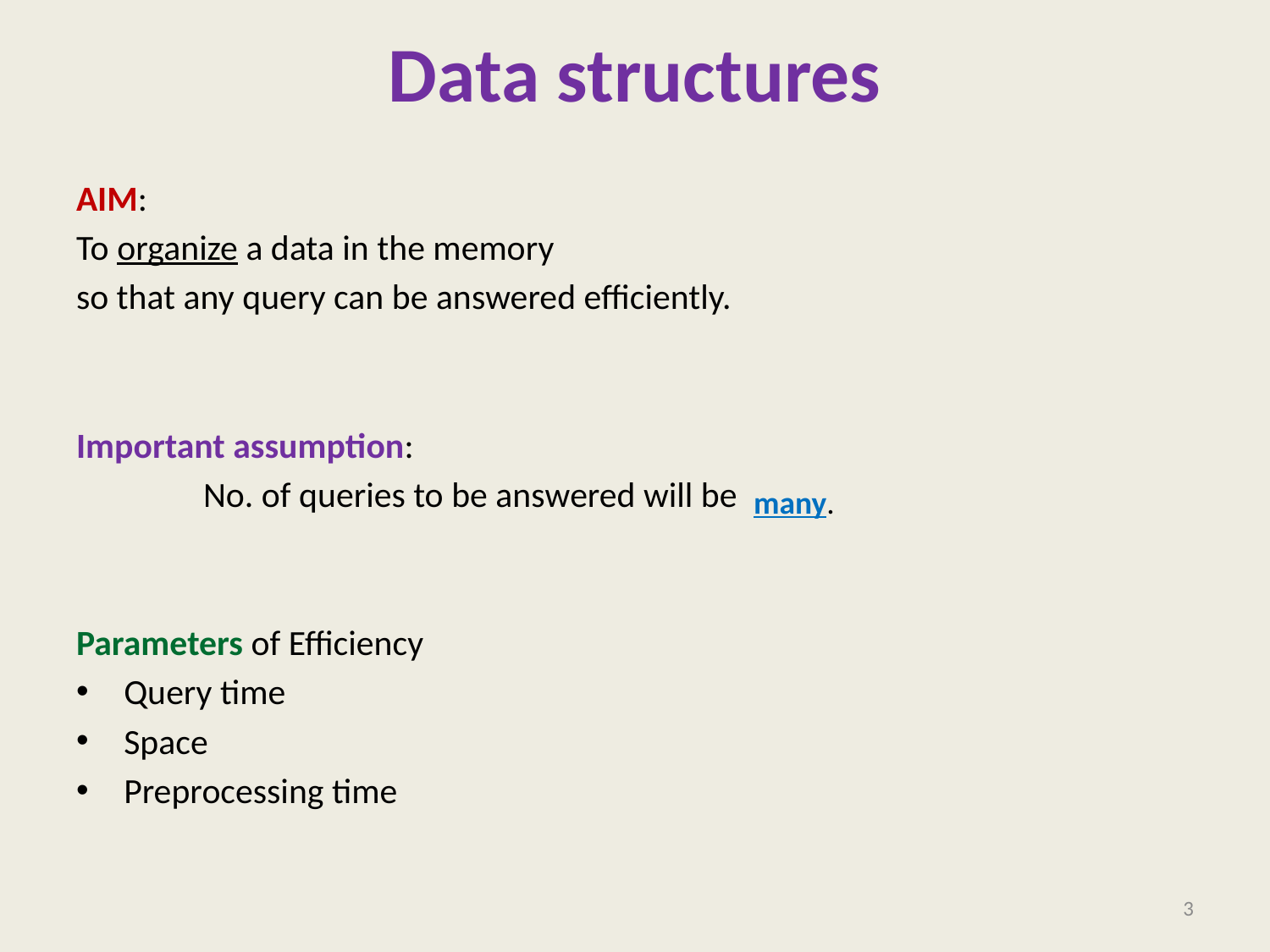

# Data structures
AIM:
To organize a data in the memory
so that any query can be answered efficiently.

Important assumption:
	No. of queries to be answered will be  …

Parameters of Efficiency
Query time
Space
Preprocessing time

many.
3